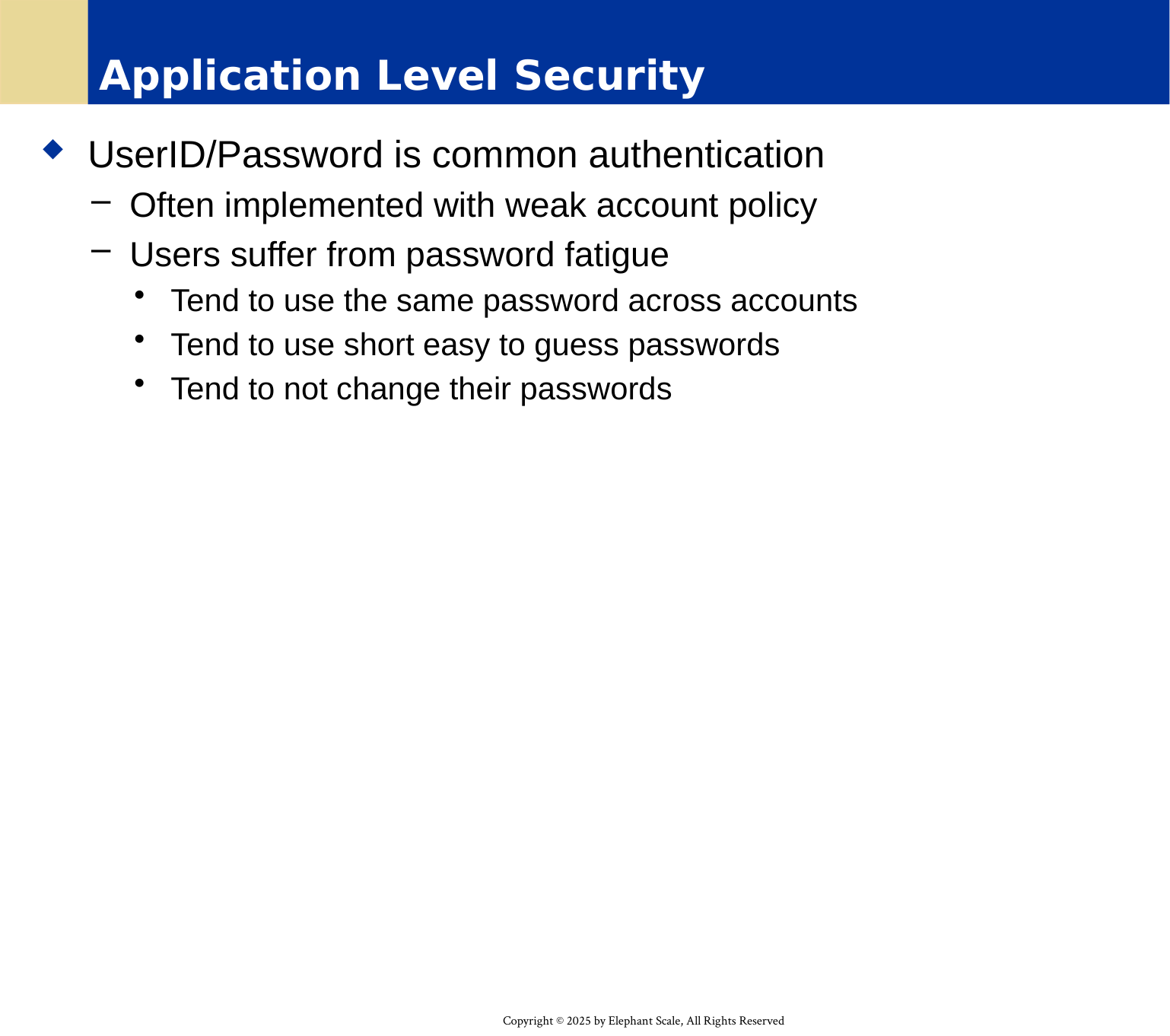

# Application Level Security
 UserID/Password is common authentication
 Often implemented with weak account policy
 Users suffer from password fatigue
 Tend to use the same password across accounts
 Tend to use short easy to guess passwords
 Tend to not change their passwords
Copyright © 2025 by Elephant Scale, All Rights Reserved